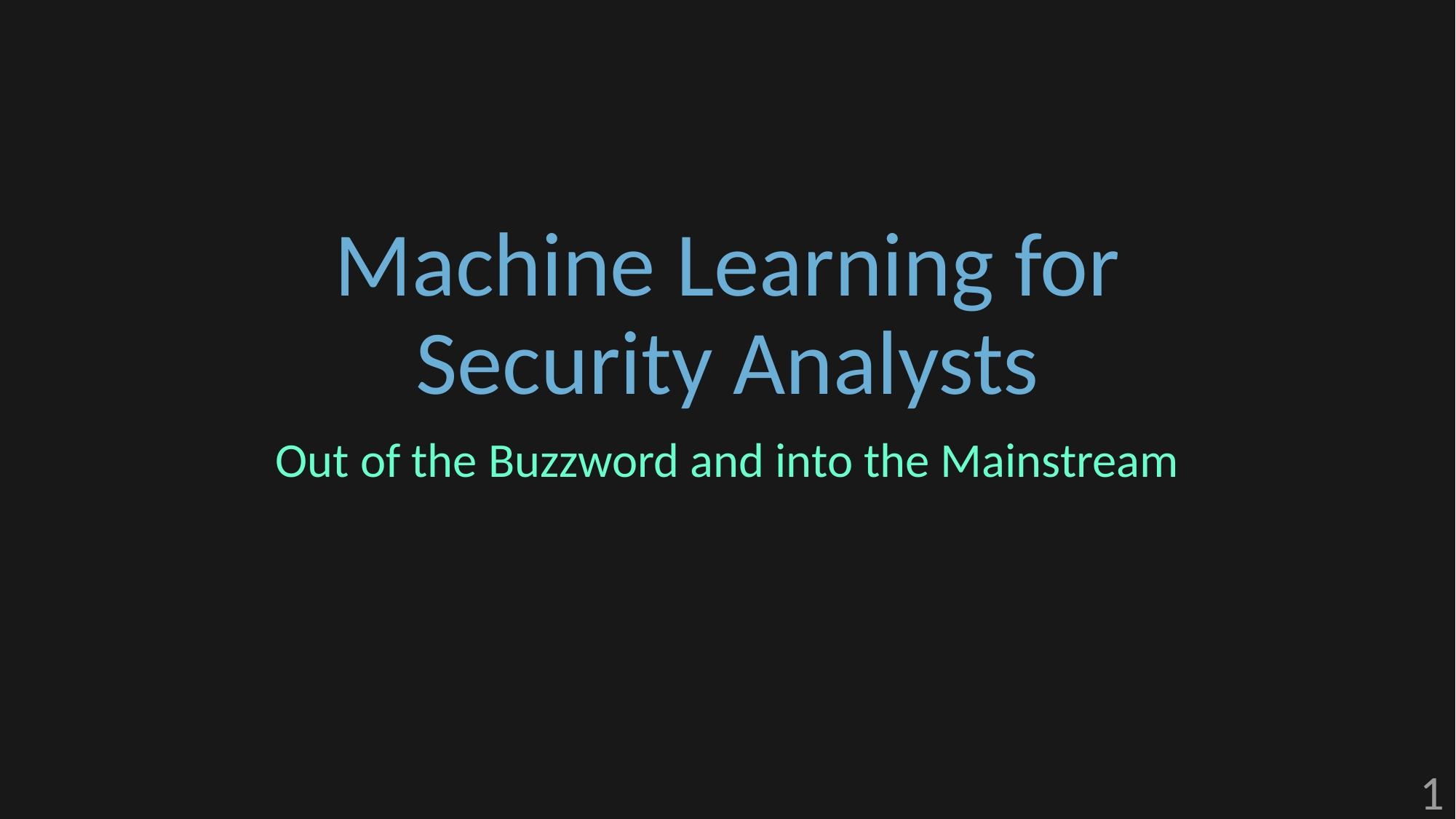

# Machine Learning for Security Analysts
Out of the Buzzword and into the Mainstream
1